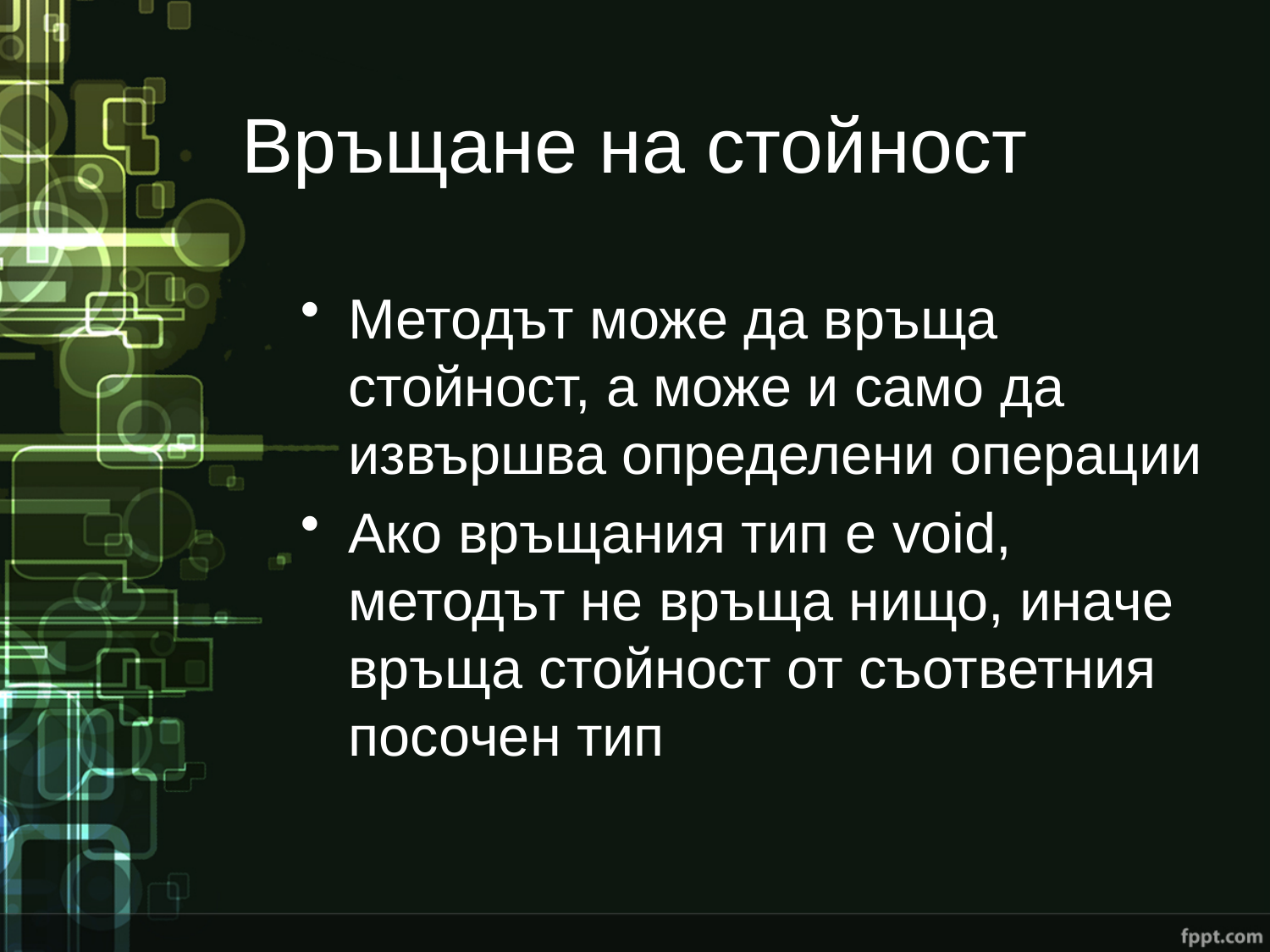

# Връщане на стойност
Методът може да връща стойност, а може и само да извършва определени операции
Ако връщания тип е void, методът не връща нищо, иначе връща стойност от съответния посочен тип